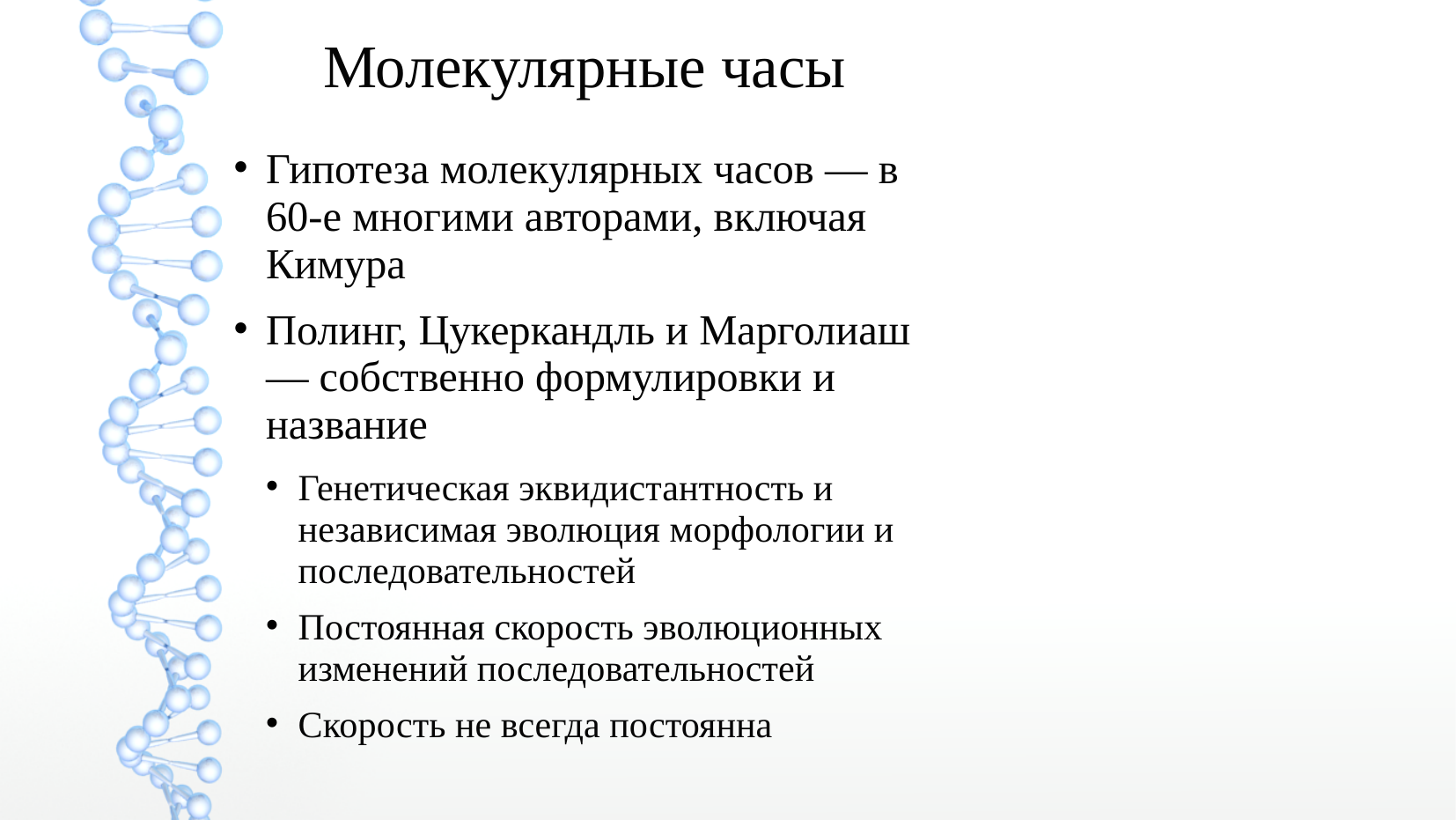

Молекулярные часы
Гипотеза молекулярных часов — в 60-е многими авторами, включая Кимура
Полинг, Цукеркандль и Марголиаш — собственно формулировки и название
Генетическая эквидистантность и независимая эволюция морфологии и последовательностей
Постоянная скорость эволюционных изменений последовательностей
Скорость не всегда постоянна